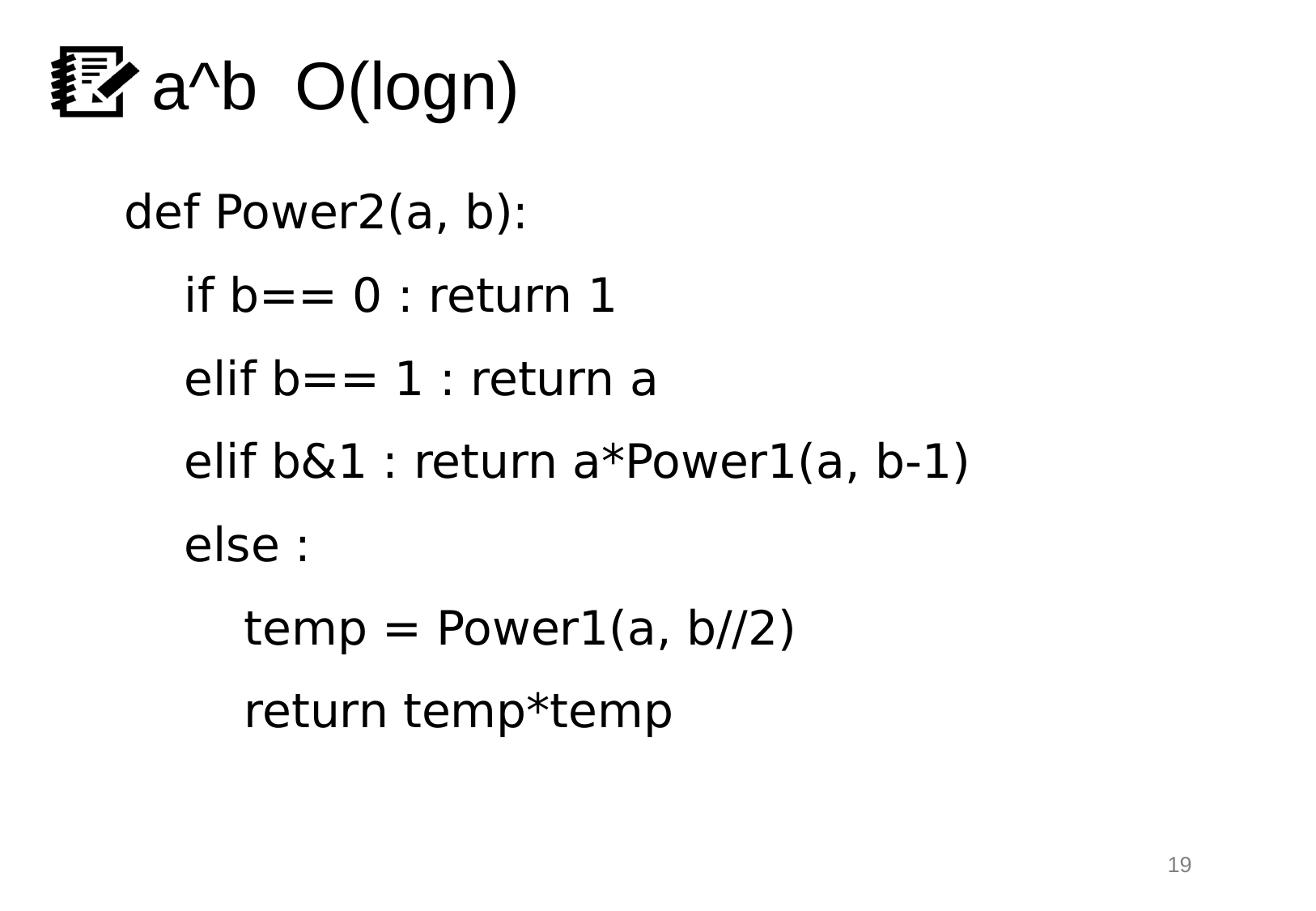

# a^b  O(logn)
def Power2(a, b):
    if b== 0 : return 1
    elif b== 1 : return a
    elif b&1 : return a*Power1(a, b-1)
    else :
        temp = Power1(a, b//2)
        return temp*temp
19